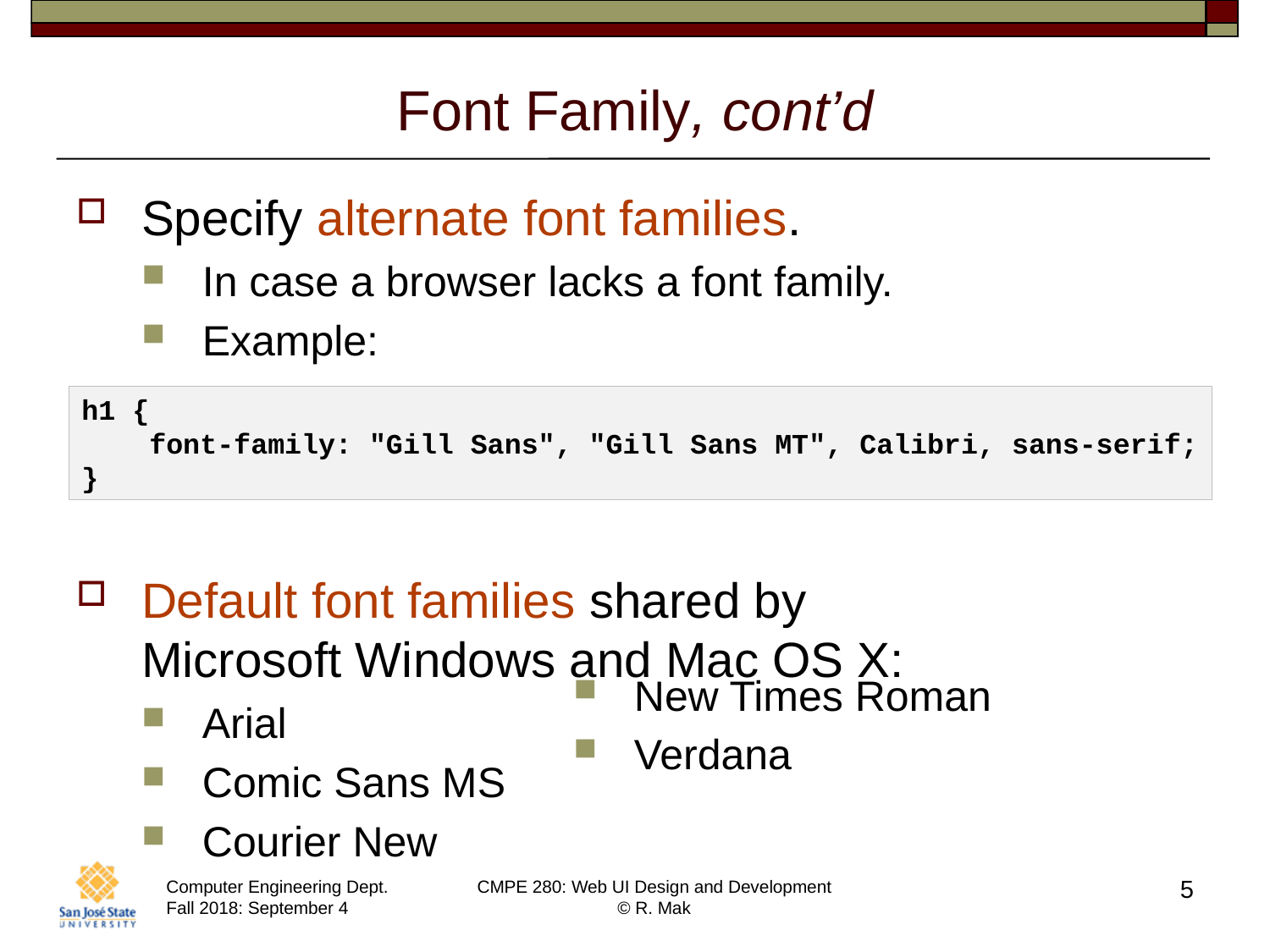

# Font Family, cont’d
Specify alternate font families.
In case a browser lacks a font family.
Example:

Default font families shared by
Microsoft Windows and Mac OS X:
Arial
Comic Sans MS
Courier New
h1 {
    font-family: "Gill Sans", "Gill Sans MT", Calibri, sans-serif;
}
New Times Roman
Verdana
5